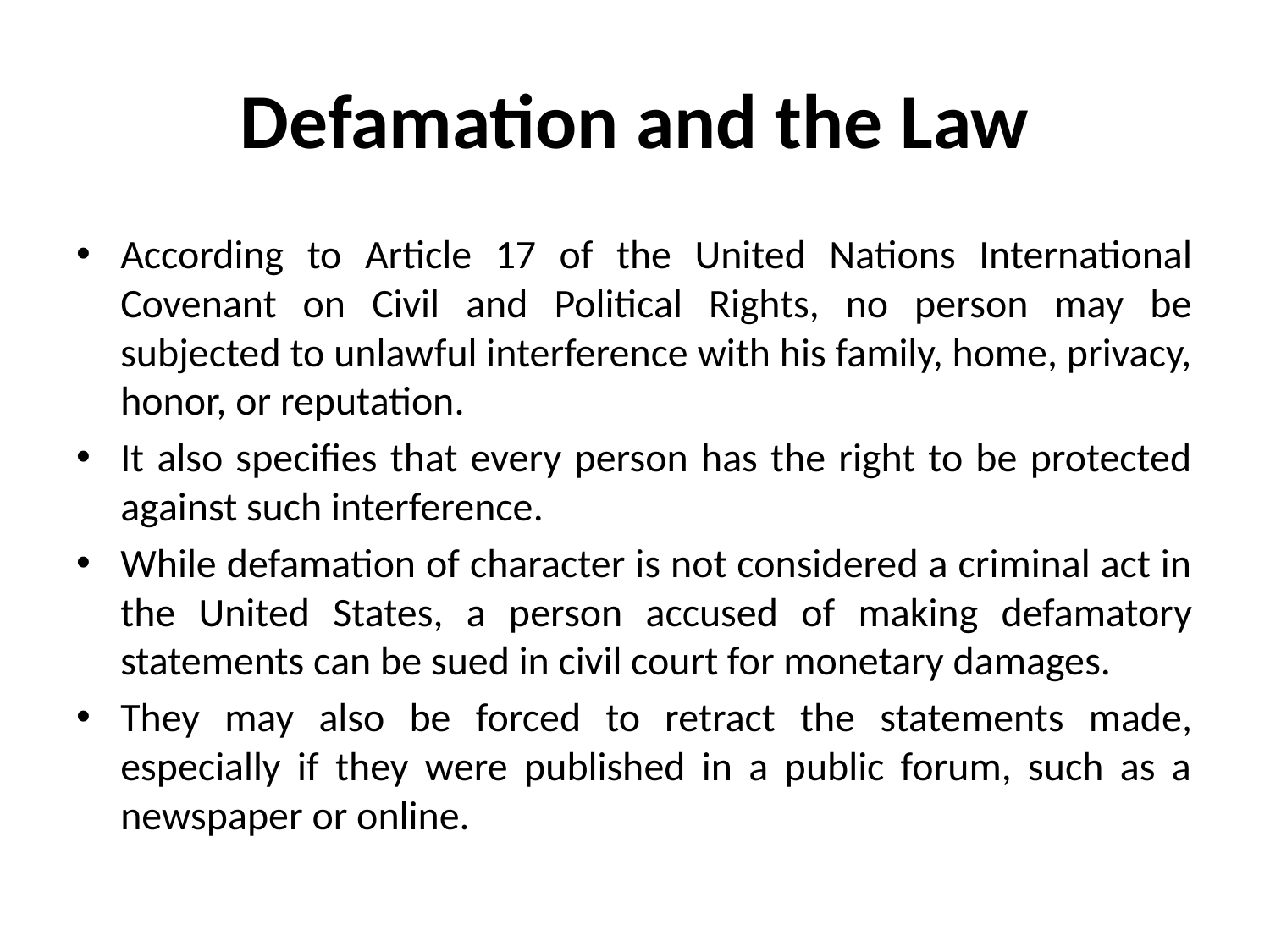

# Defamation and the Law
According to Article 17 of the United Nations International Covenant on Civil and Political Rights, no person may be subjected to unlawful interference with his family, home, privacy, honor, or reputation.
It also specifies that every person has the right to be protected against such interference.
While defamation of character is not considered a criminal act in the United States, a person accused of making defamatory statements can be sued in civil court for monetary damages.
They may also be forced to retract the statements made, especially if they were published in a public forum, such as a newspaper or online.